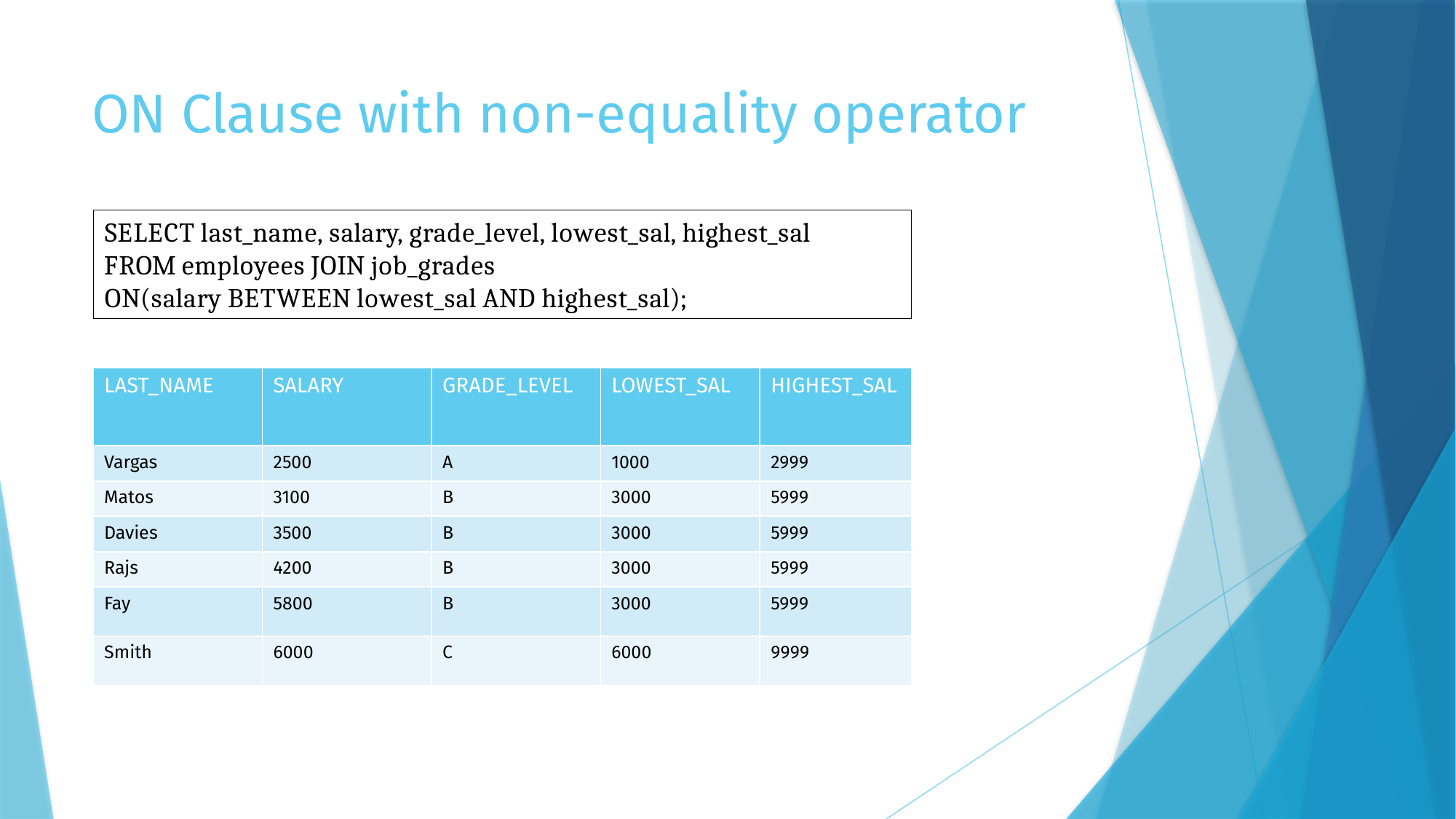

# ON Clause with non-equality operator
SELECT last_name, salary, grade_level, lowest_sal, highest_sal
FROM employees JOIN job_grades
ON(salary BETWEEN lowest_sal AND highest_sal);
| LAST\_NAME | SALARY | GRADE\_LEVEL | LOWEST\_SAL | HIGHEST\_SAL |
| --- | --- | --- | --- | --- |
| Vargas | 2500 | A | 1000 | 2999 |
| Matos | 3100 | B | 3000 | 5999 |
| Davies | 3500 | B | 3000 | 5999 |
| Rajs | 4200 | B | 3000 | 5999 |
| Fay | 5800 | B | 3000 | 5999 |
| Smith | 6000 | C | 6000 | 9999 |